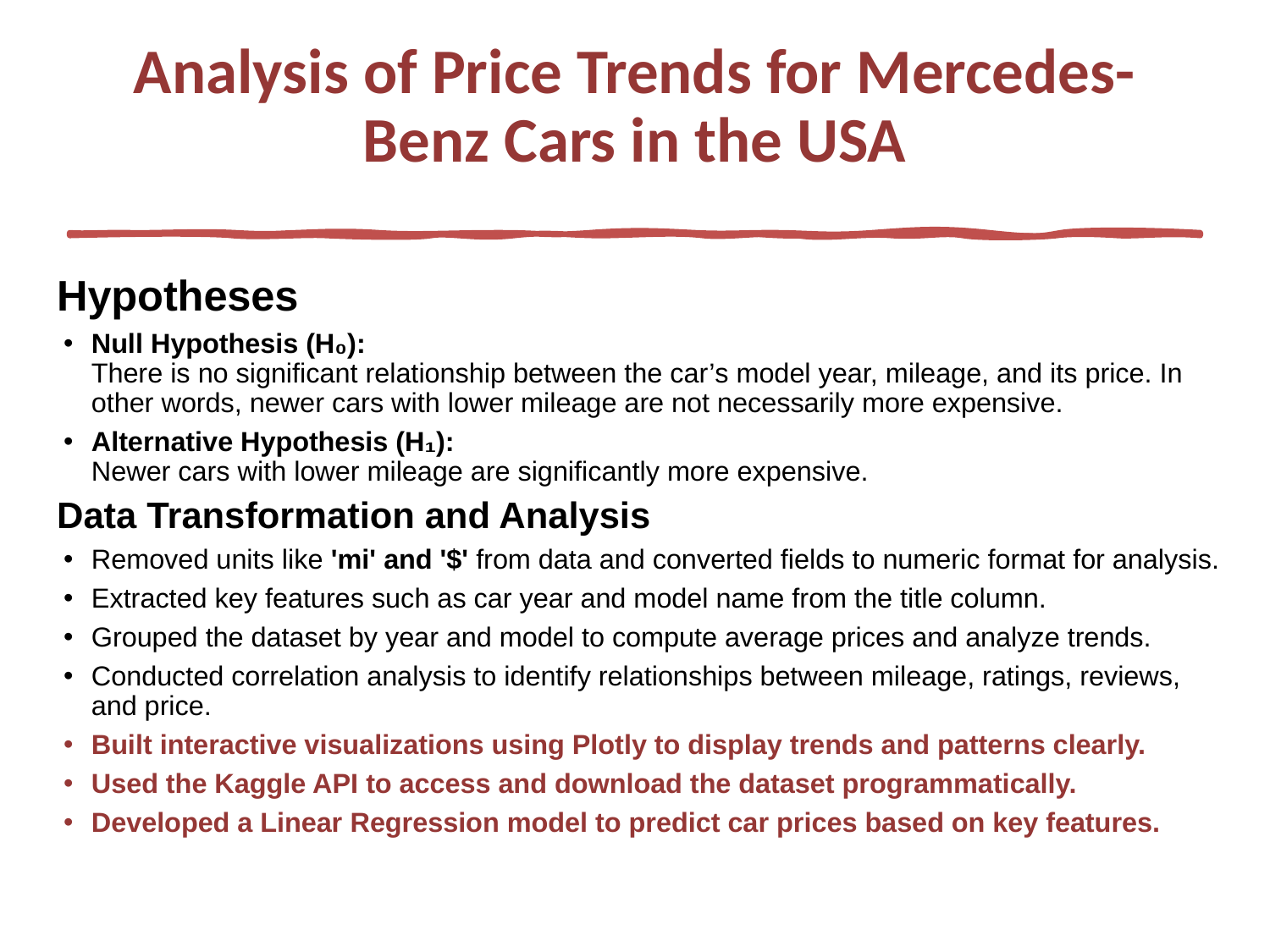

Analysis of Price Trends for Mercedes-Benz Cars in the USA

Hypotheses
Null Hypothesis (H₀):
There is no significant relationship between the car’s model year, mileage, and its price. In other words, newer cars with lower mileage are not necessarily more expensive.
Alternative Hypothesis (H₁):
Newer cars with lower mileage are significantly more expensive.
Data Transformation and Analysis
Removed units like 'mi' and '$' from data and converted fields to numeric format for analysis.
Extracted key features such as car year and model name from the title column.
Grouped the dataset by year and model to compute average prices and analyze trends.
Conducted correlation analysis to identify relationships between mileage, ratings, reviews, and price.
Built interactive visualizations using Plotly to display trends and patterns clearly.
Used the Kaggle API to access and download the dataset programmatically.
Developed a Linear Regression model to predict car prices based on key features.